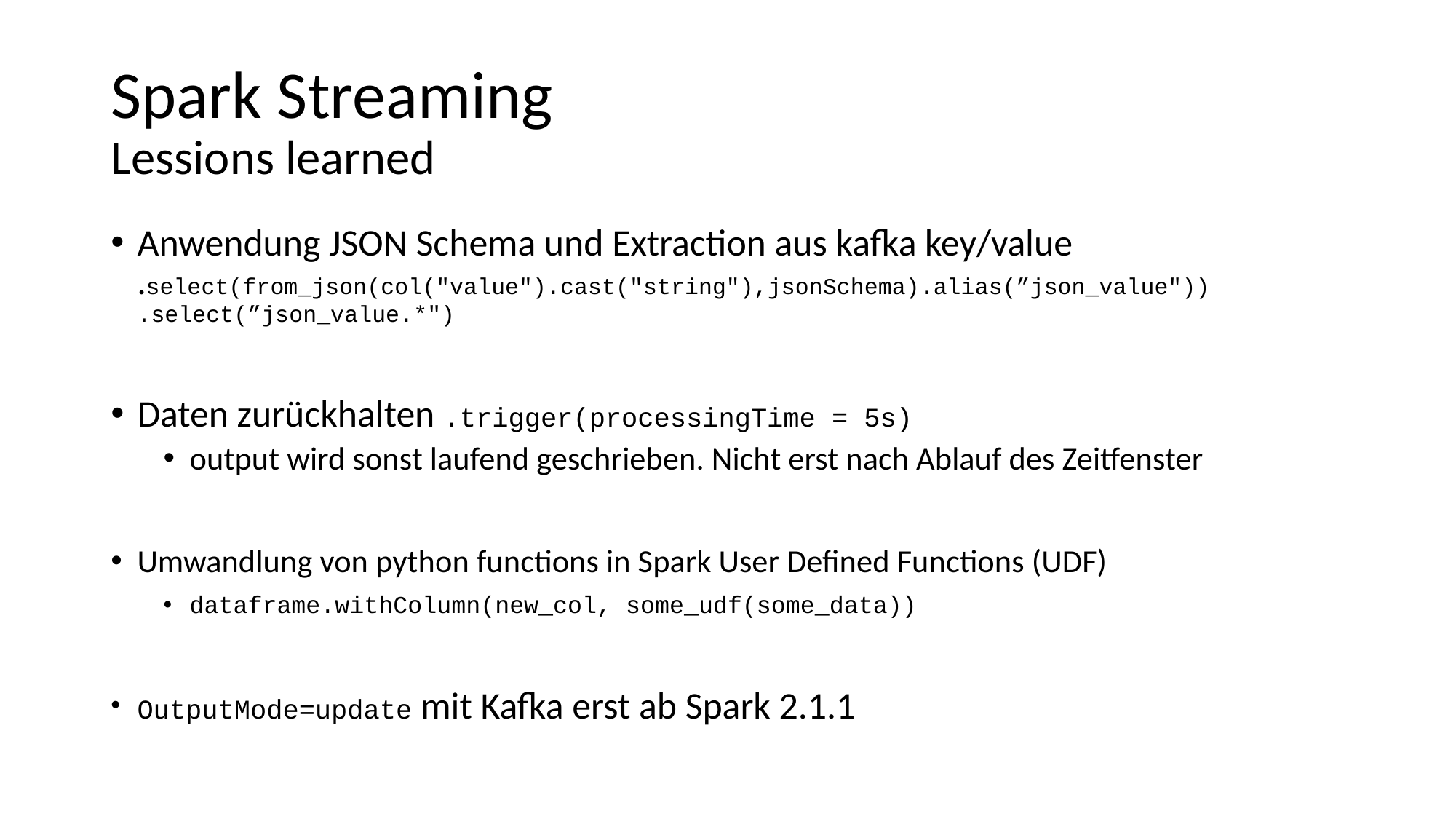

# Spark Streaming Lessions learned
Anwendung JSON Schema und Extraction aus kafka key/value
.select(from_json(col("value").cast("string"),jsonSchema).alias(”json_value"))
.select(”json_value.*")

Daten zurückhalten .trigger(processingTime = 5s)
output wird sonst laufend geschrieben. Nicht erst nach Ablauf des Zeitfenster

Umwandlung von python functions in Spark User Defined Functions (UDF)
dataframe.withColumn(new_col, some_udf(some_data))

OutputMode=update mit Kafka erst ab Spark 2.1.1